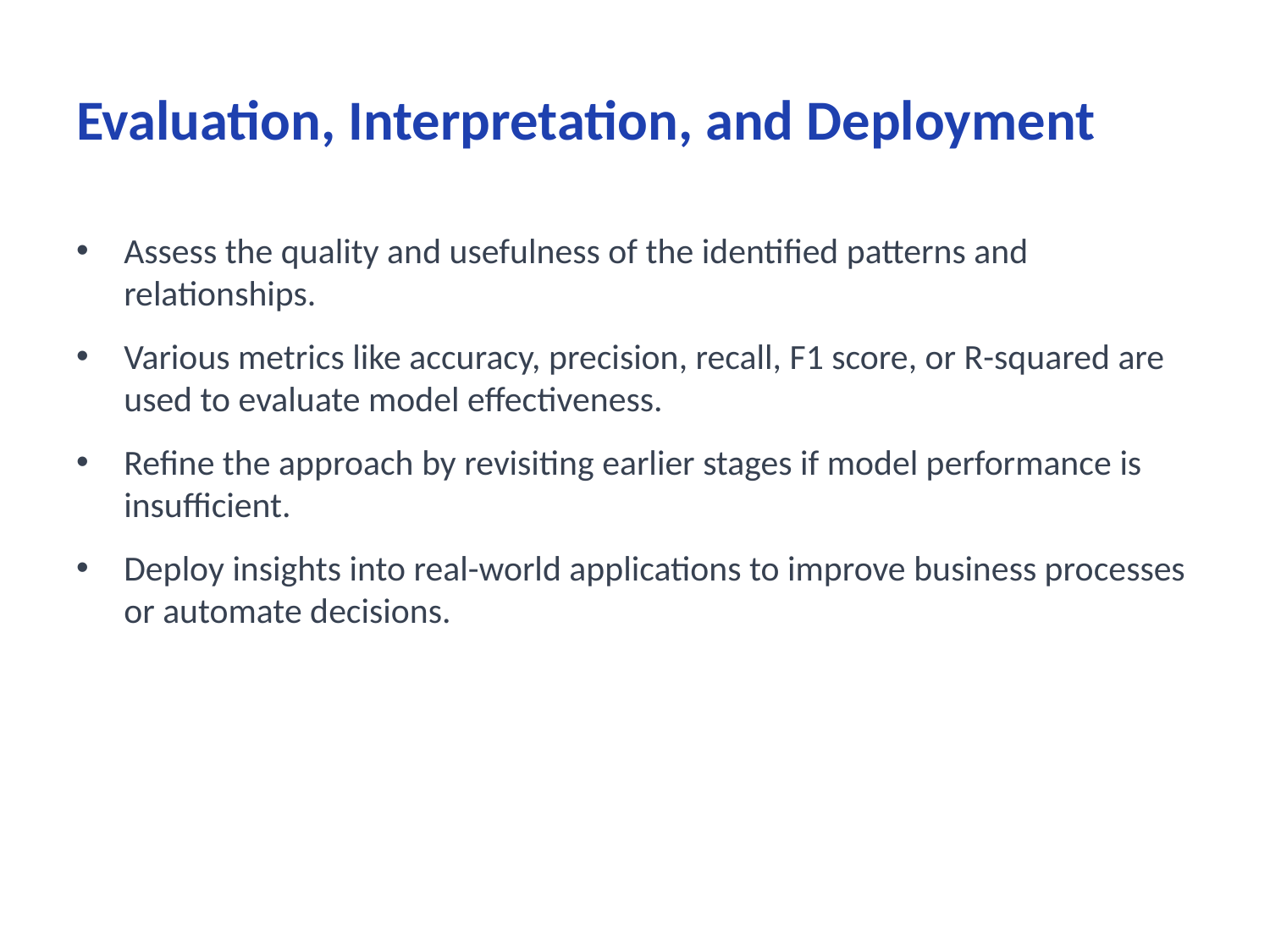

# Evaluation, Interpretation, and Deployment
Assess the quality and usefulness of the identified patterns and relationships.
Various metrics like accuracy, precision, recall, F1 score, or R-squared are used to evaluate model effectiveness.
Refine the approach by revisiting earlier stages if model performance is insufficient.
Deploy insights into real-world applications to improve business processes or automate decisions.